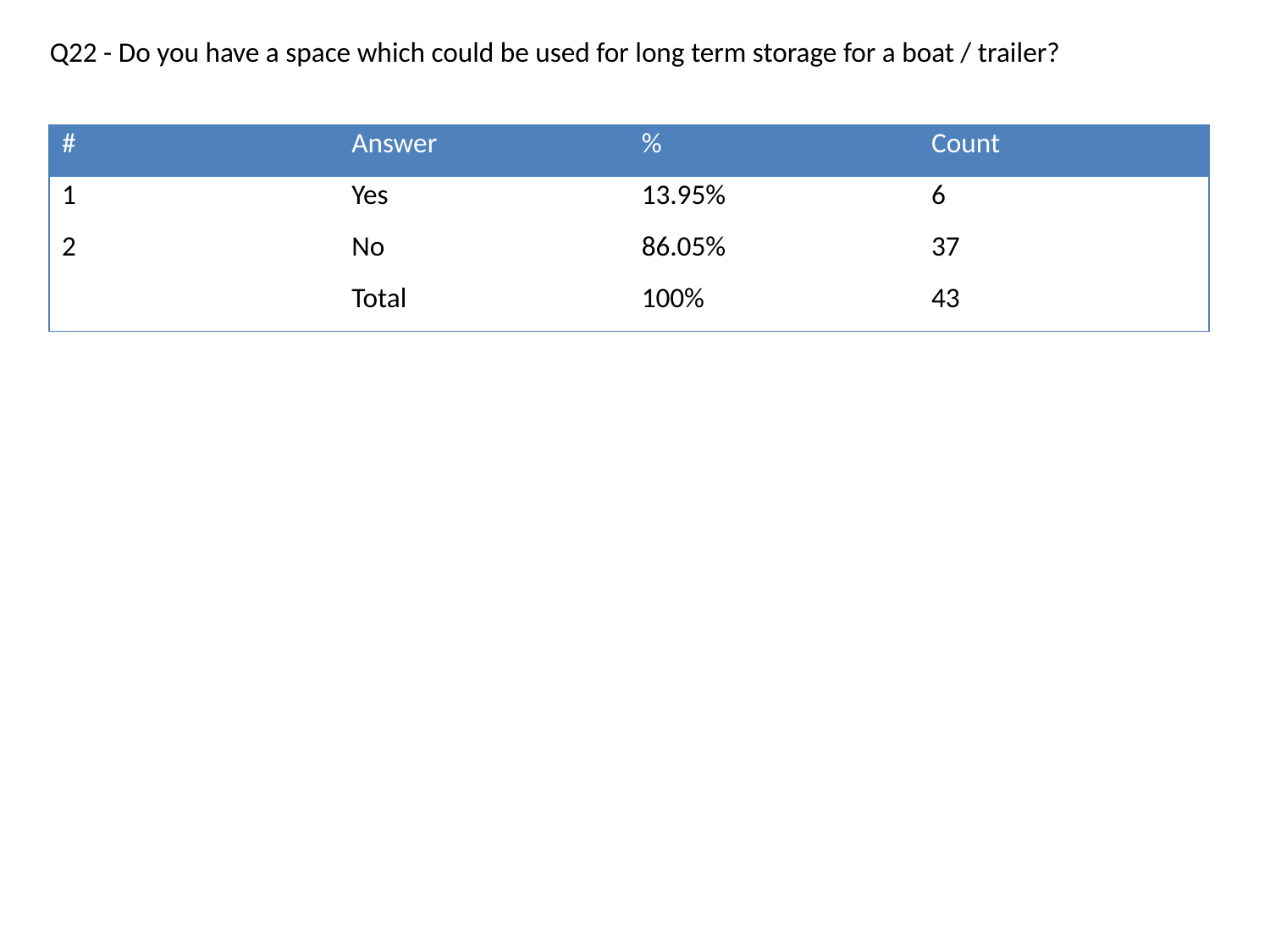

Q22 - Do you have a space which could be used for long term storage for a boat / trailer?
| # | Answer | % | Count |
| --- | --- | --- | --- |
| 1 | Yes | 13.95% | 6 |
| 2 | No | 86.05% | 37 |
|  | Total | 100% | 43 |